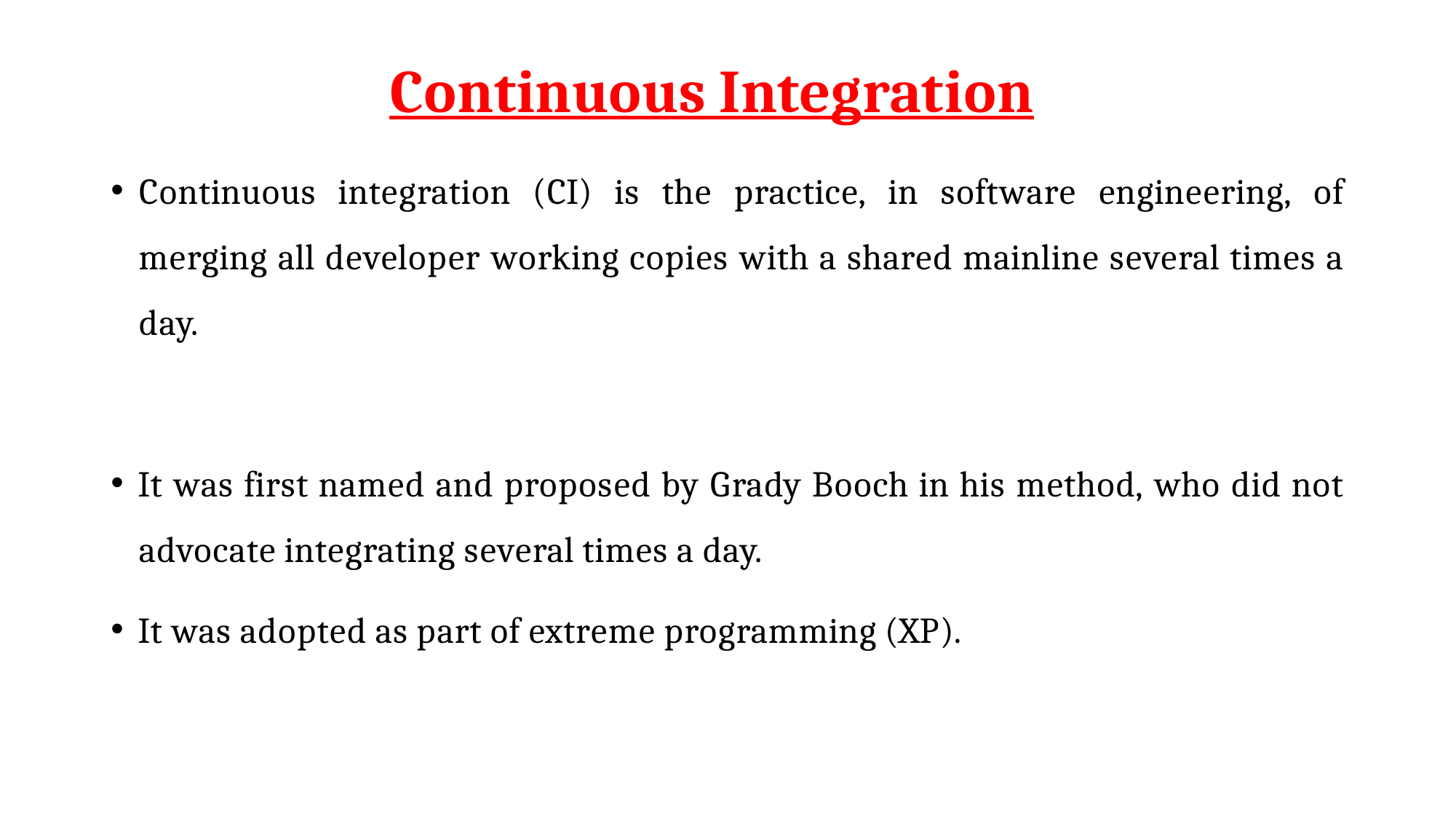

# Continuous Integration
Continuous integration (CI) is the practice, in software engineering, of merging all developer working copies with a shared mainline several times a day.

It was first named and proposed by Grady Booch in his method, who did not advocate integrating several times a day.
It was adopted as part of extreme programming (XP).